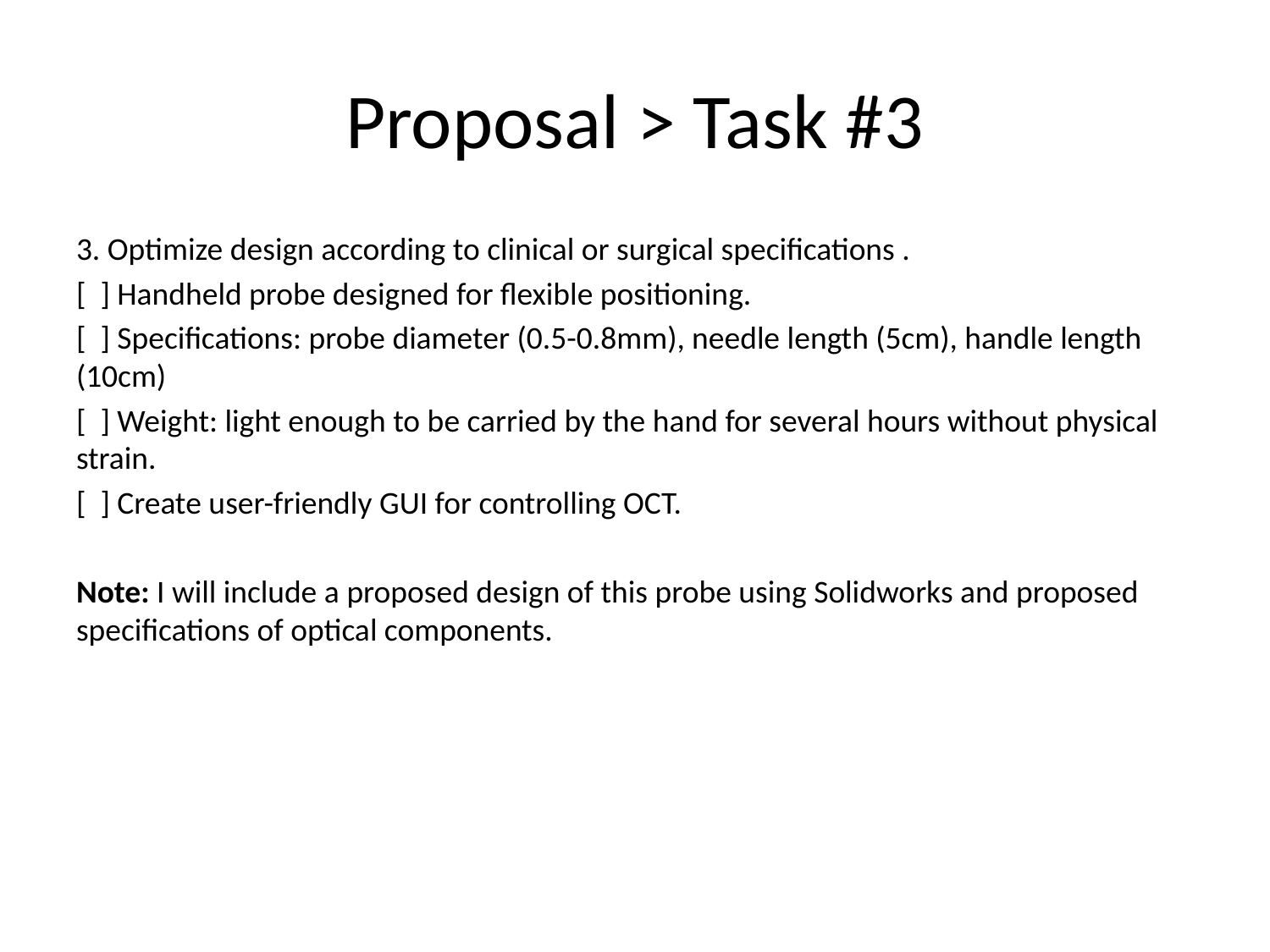

# Proposal > Task #3
3. Optimize design according to clinical or surgical specifications .
[  ] Handheld probe designed for flexible positioning.
[  ] Specifications: probe diameter (0.5-0.8mm), needle length (5cm), handle length (10cm)
[  ] Weight: light enough to be carried by the hand for several hours without physical strain.
[  ] Create user-friendly GUI for controlling OCT.

Note: I will include a proposed design of this probe using Solidworks and proposed specifications of optical components.